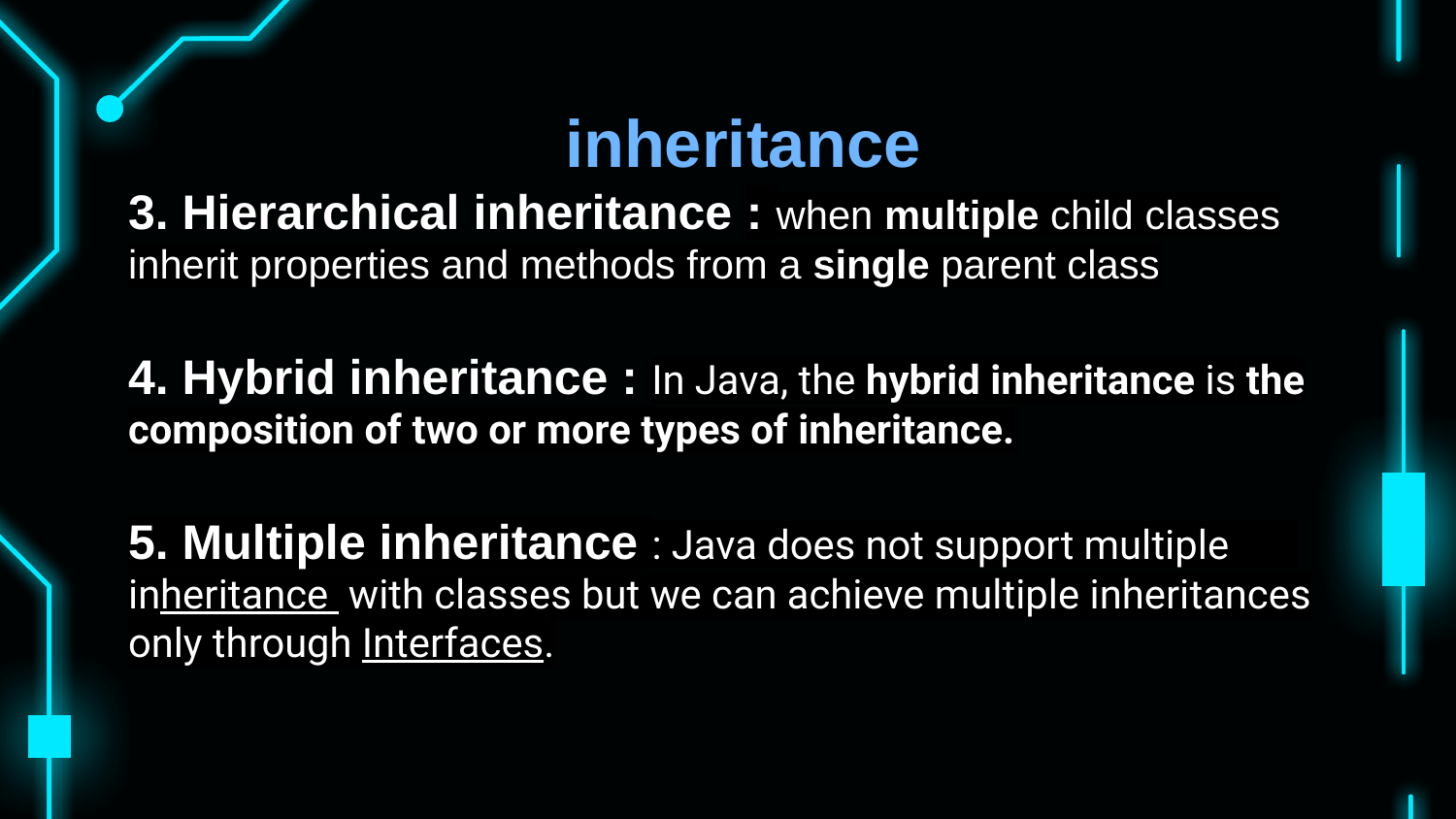

# inheritance 3. Hierarchical inheritance : when multiple child classes inherit properties and methods from a single parent class 4. Hybrid inheritance : In Java, the hybrid inheritance is the composition of two or more types of inheritance. 5. Multiple inheritance : Java does not support multiple        inheritance  with classes but we can achieve multiple inheritances only through Interfaces.